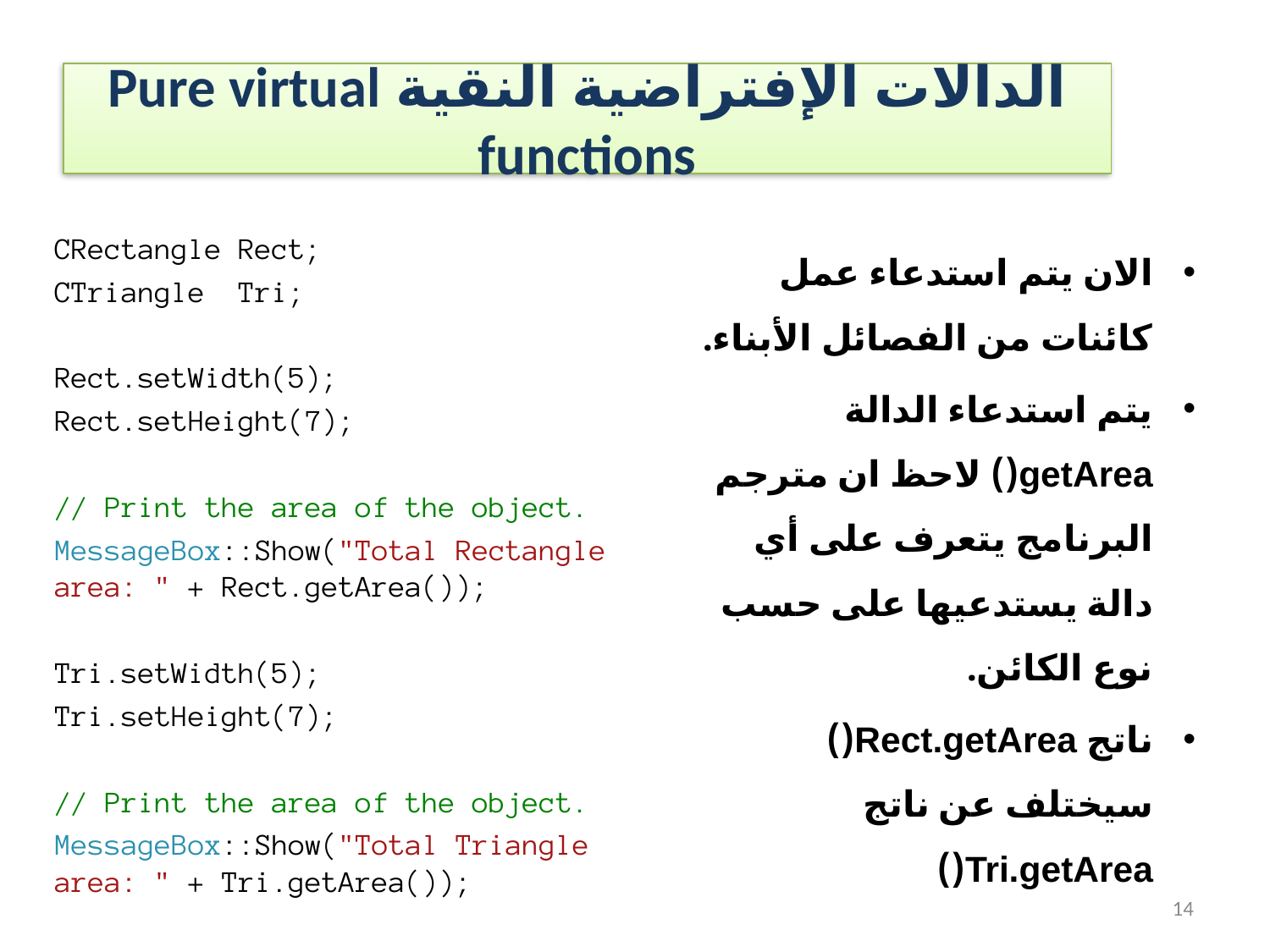

# الدالات الإفتراضية النقية Pure virtual functions
CRectangle Rect;
CTriangle  Tri;

Rect.setWidth(5);
Rect.setHeight(7);

// Print the area of the object.
MessageBox::Show("Total Rectangle area: " + Rect.getArea());

Tri.setWidth(5);
Tri.setHeight(7);

// Print the area of the object.
MessageBox::Show("Total Triangle area: " + Tri.getArea());
الان يتم استدعاء عمل كائنات من الفصائل الأبناء.
يتم استدعاء الدالة getArea() لاحظ ان مترجم البرنامج يتعرف على أي دالة يستدعيها على حسب نوع الكائن.
ناتج Rect.getArea() سيختلف عن ناتج Tri.getArea()

14